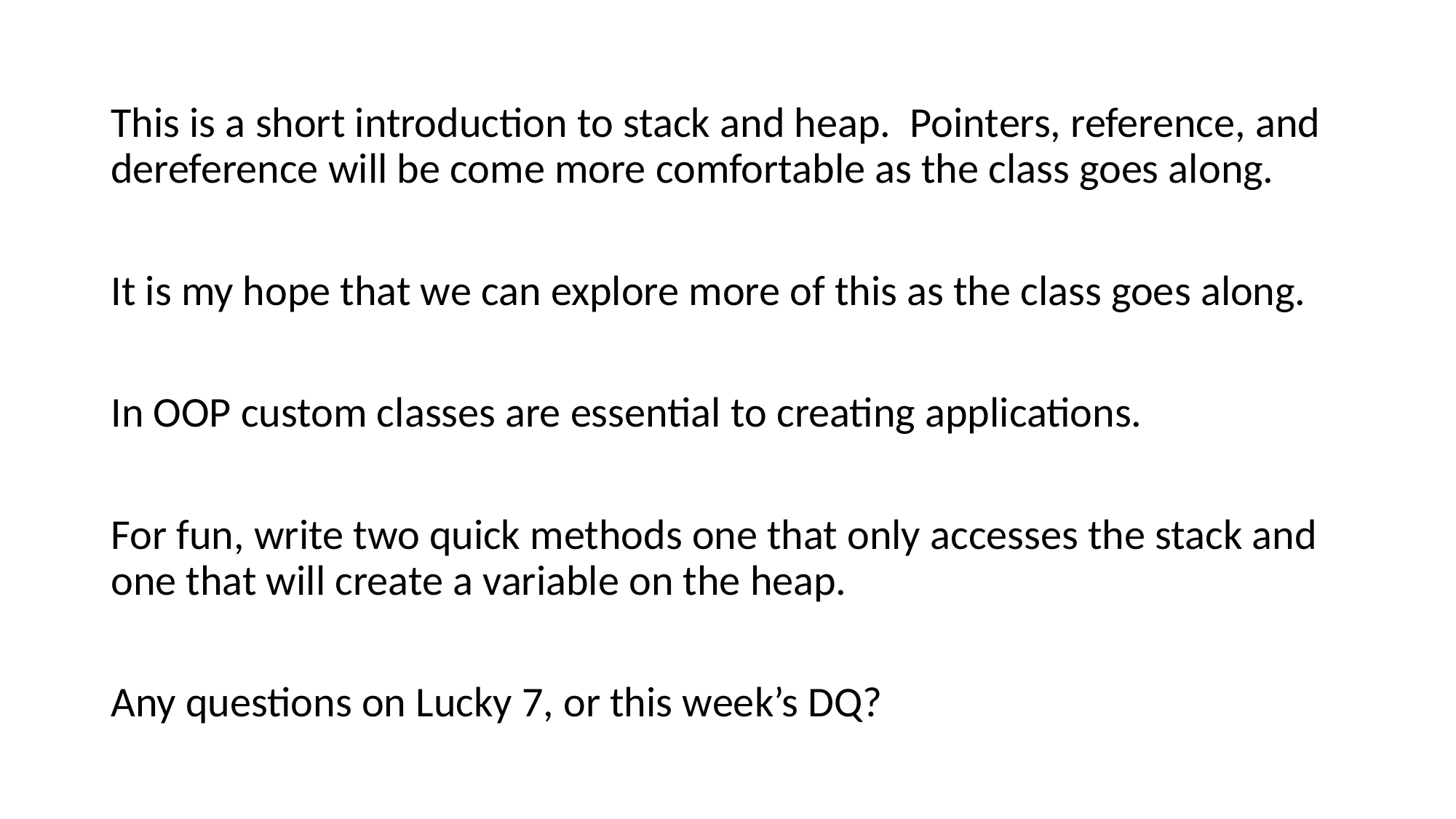

This is a short introduction to stack and heap.  Pointers, reference, and dereference will be come more comfortable as the class goes along.

It is my hope that we can explore more of this as the class goes along.

In OOP custom classes are essential to creating applications.

For fun, write two quick methods one that only accesses the stack and one that will create a variable on the heap.

Any questions on Lucky 7, or this week’s DQ?